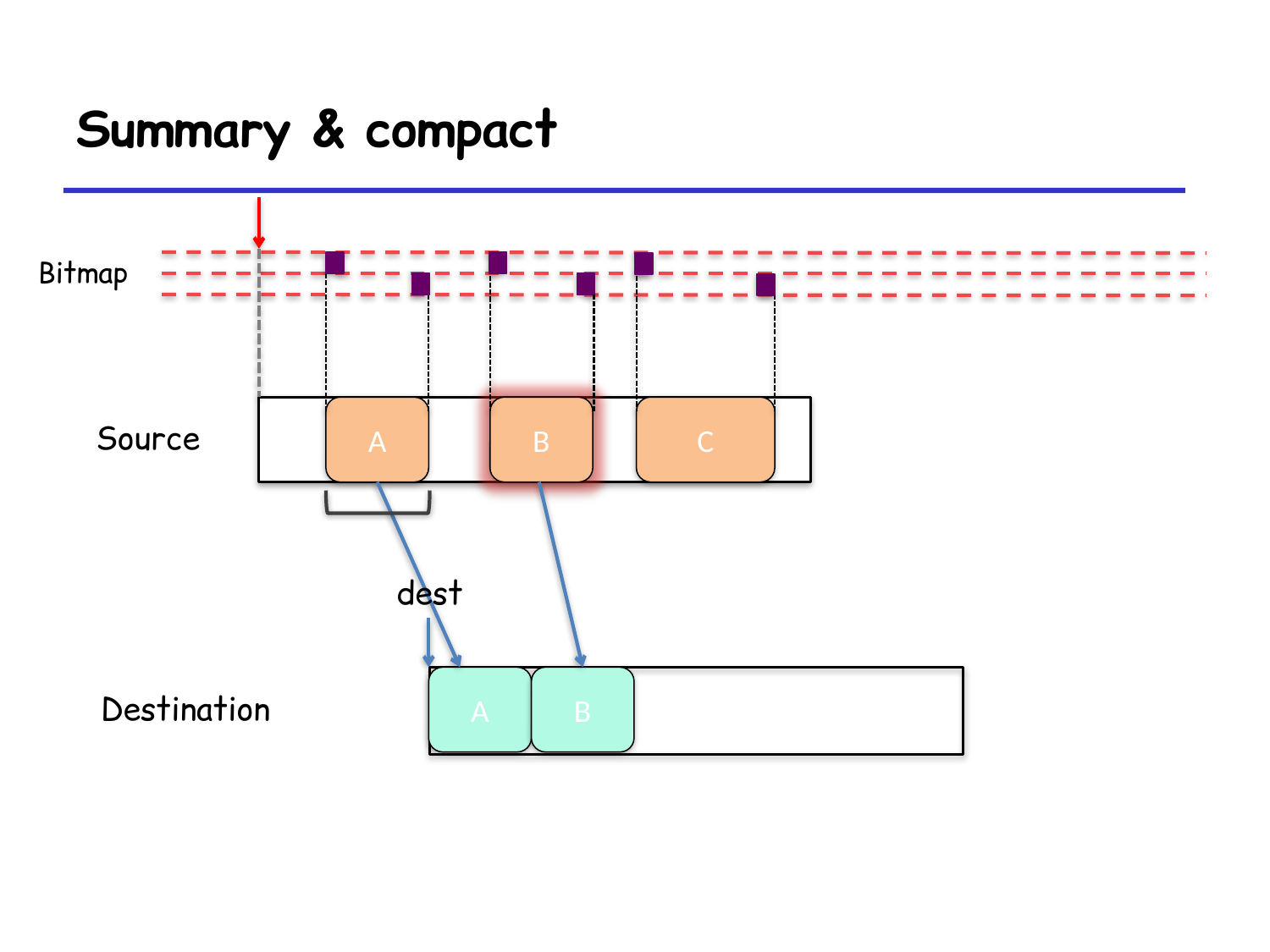

# Summary & compact

Bitmap

A
B
C
Source

dest
A

B
Destination

35